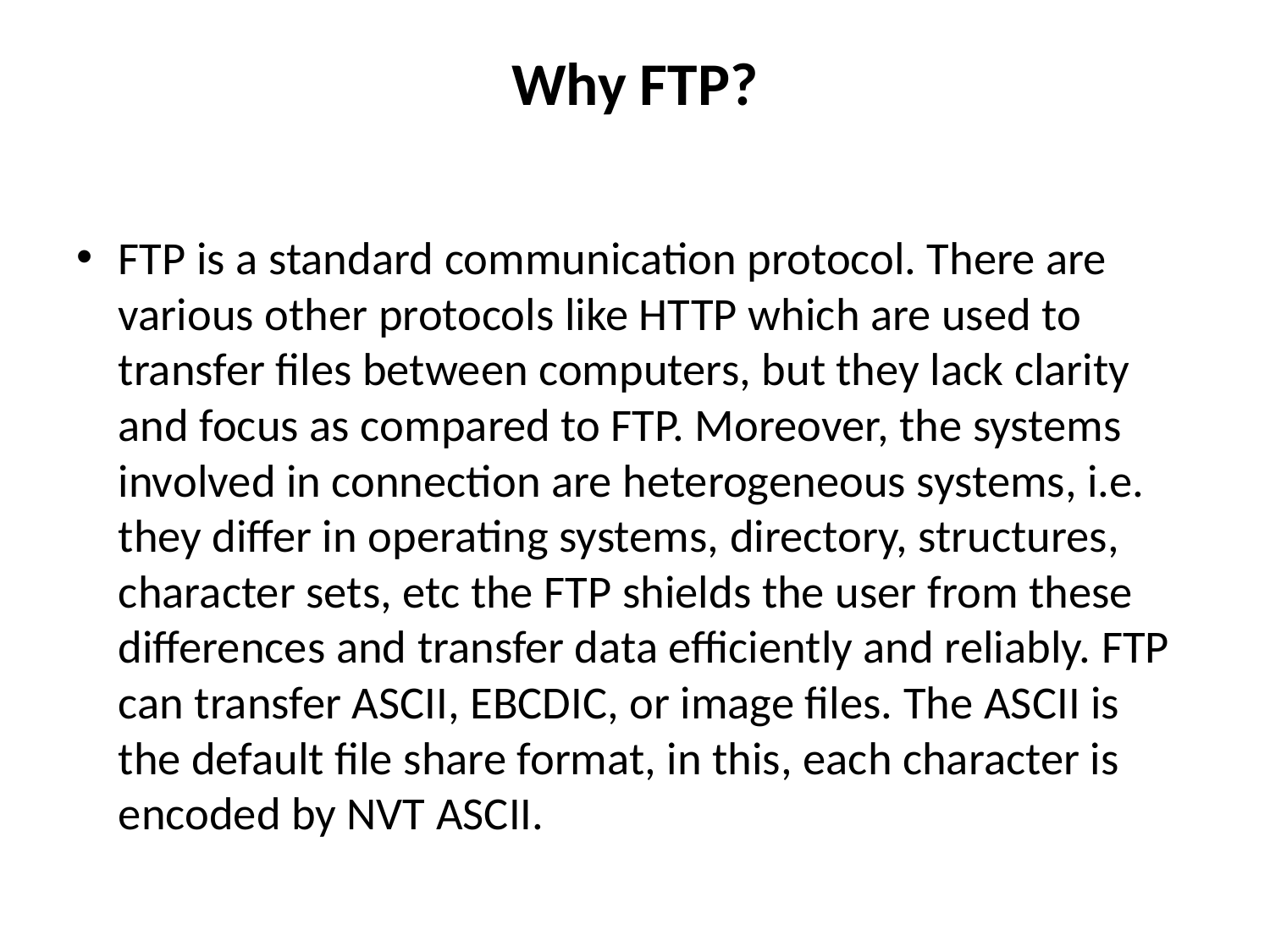

# Why FTP?
FTP is a standard communication protocol. There are various other protocols like HTTP which are used to transfer files between computers, but they lack clarity and focus as compared to FTP. Moreover, the systems involved in connection are heterogeneous systems, i.e. they differ in operating systems, directory, structures, character sets, etc the FTP shields the user from these differences and transfer data efficiently and reliably. FTP can transfer ASCII, EBCDIC, or image files. The ASCII is the default file share format, in this, each character is encoded by NVT ASCII.